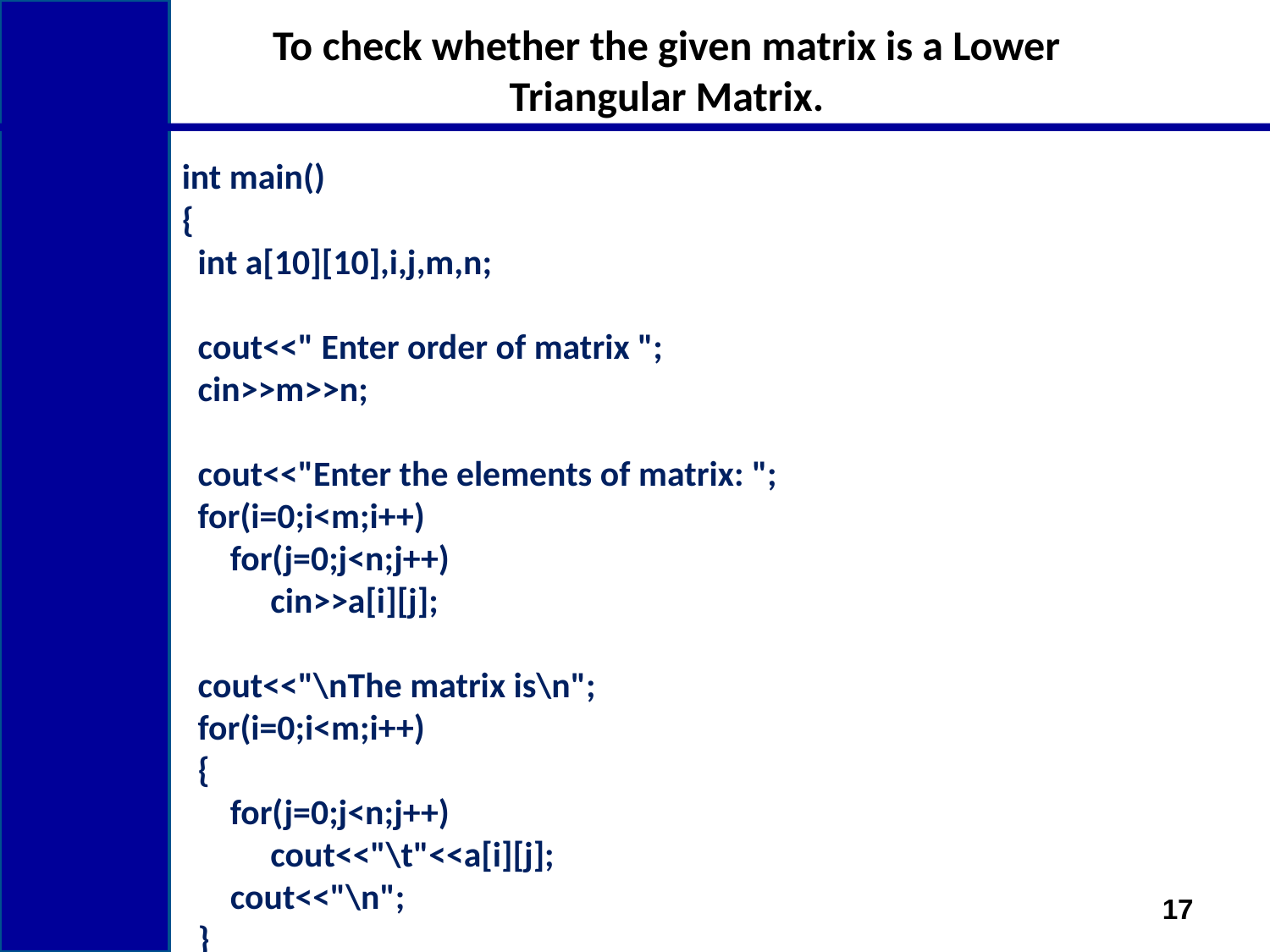

# To check whether the given matrix is a Lower Triangular Matrix.
int main()
{
  int a[10][10],i,j,m,n;

  cout<<" Enter order of matrix ";
  cin>>m>>n;

  cout<<"Enter the elements of matrix: ";
  for(i=0;i<m;i++)
      for(j=0;j<n;j++)
           cin>>a[i][j];

  cout<<"\nThe matrix is\n";
  for(i=0;i<m;i++)
  {
      for(j=0;j<n;j++)
           cout<<"\t"<<a[i][j];
      cout<<"\n";
  }

17